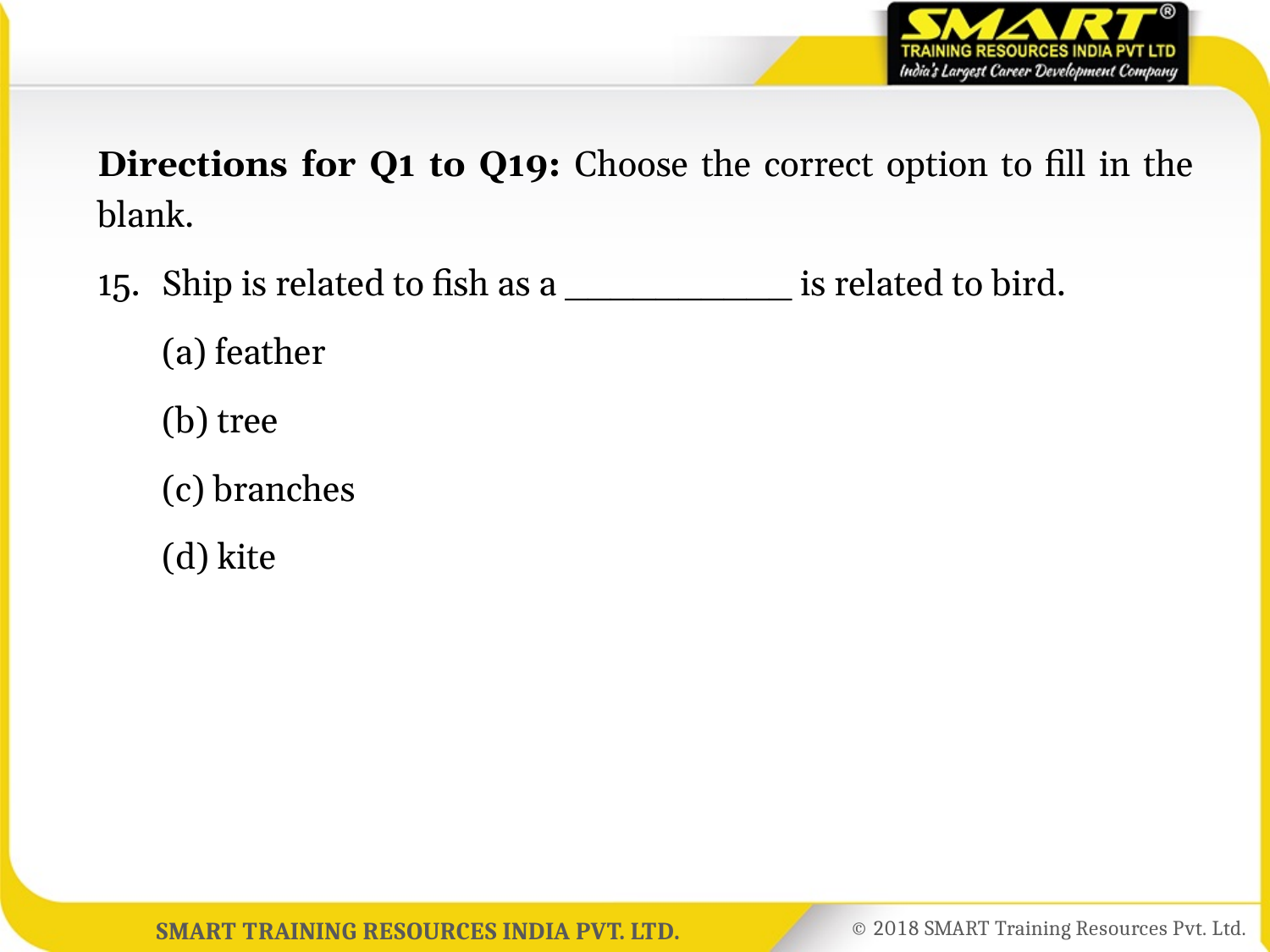

Directions for Q1 to Q19: Choose the correct option to fill in the blank.
15.	Ship is related to fish as a __________ is related to bird.
	(a) feather
	(b) tree
	(c) branches
	(d) kite